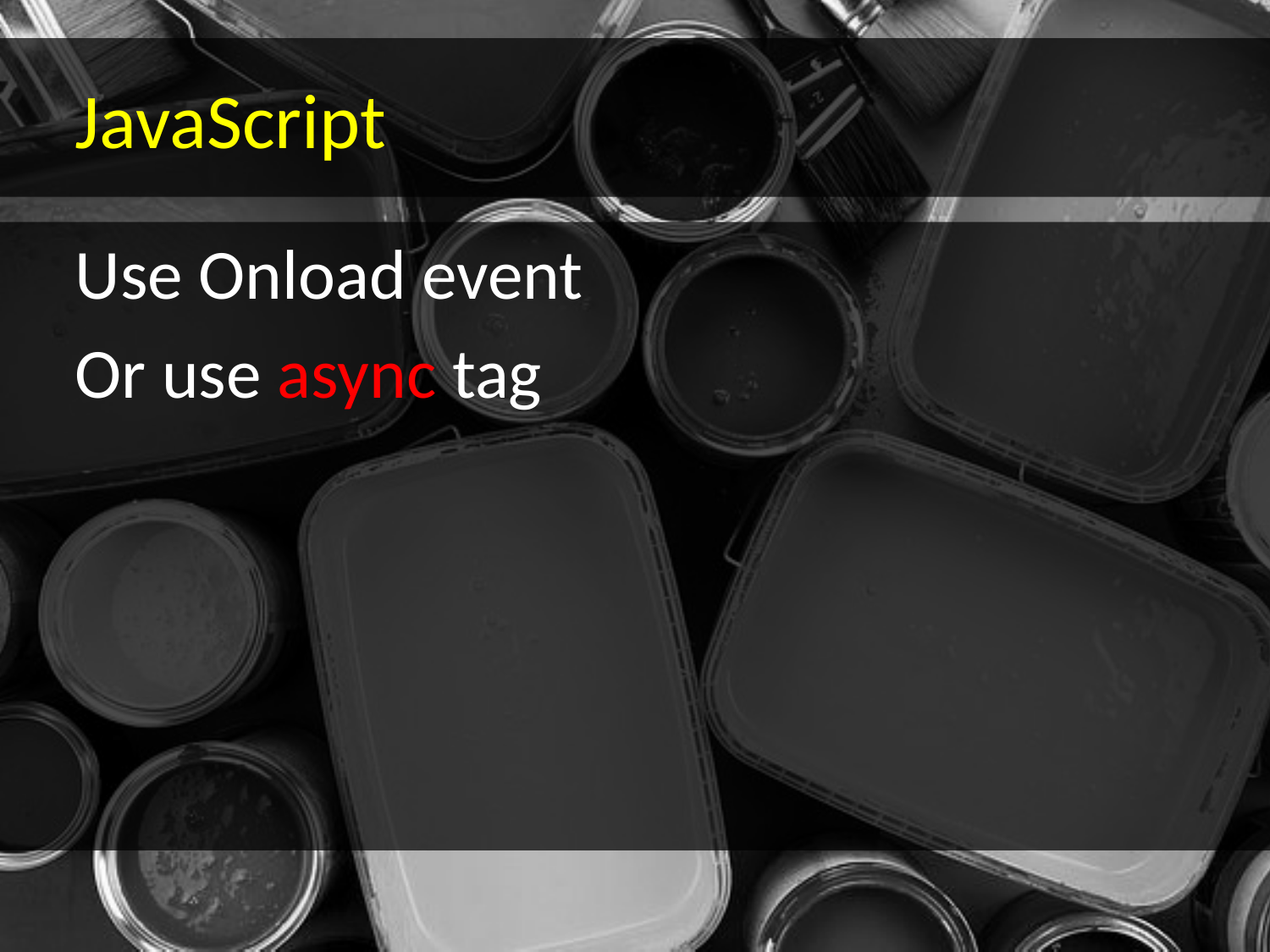

# JavaScript
Use Onload event
Or use async tag